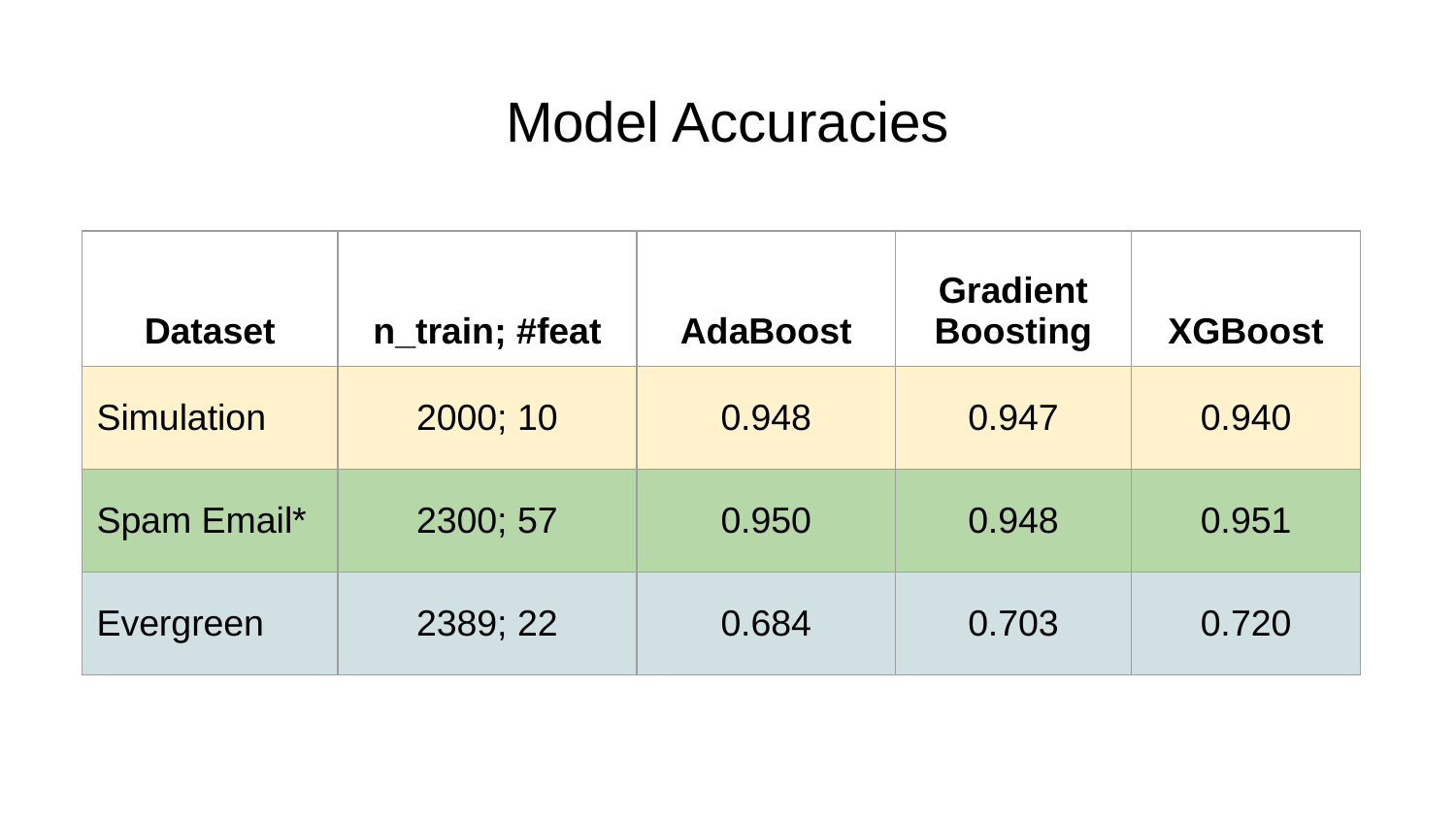

# Model Accuracies
| Dataset | n\_train; #feat | AdaBoost | Gradient Boosting | XGBoost |
| --- | --- | --- | --- | --- |
| Simulation | 2000; 10 | 0.948 | 0.947 | 0.940 |
| Spam Email\* | 2300; 57 | 0.950 | 0.948 | 0.951 |
| Evergreen | 2389; 22 | 0.684 | 0.703 | 0.720 |